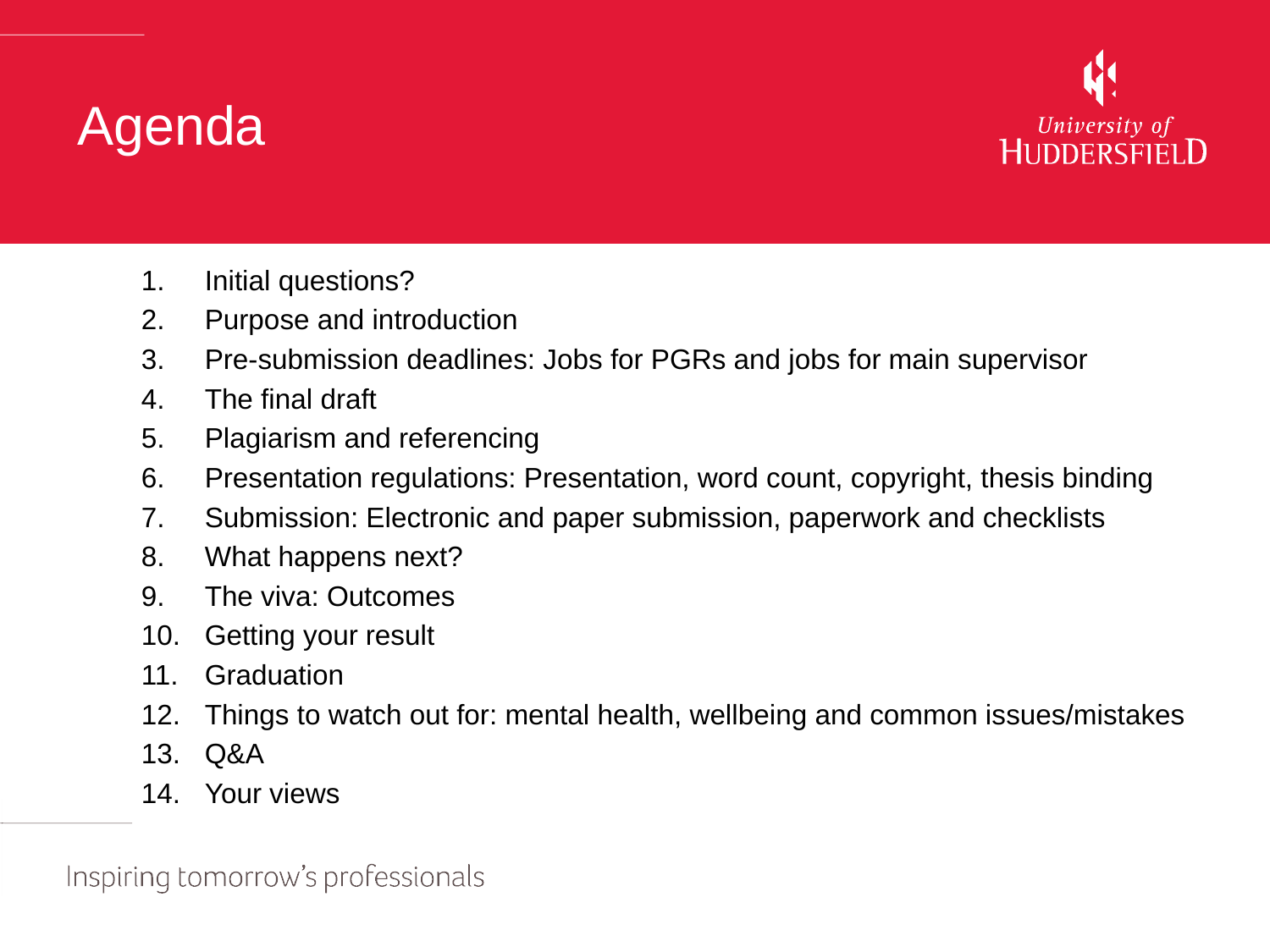

# Agenda

Initial questions?
Purpose and introduction
Pre-submission deadlines: Jobs for PGRs and jobs for main supervisor
The final draft
Plagiarism and referencing
Presentation regulations: Presentation, word count, copyright, thesis binding
Submission: Electronic and paper submission, paperwork and checklists
What happens next?
The viva: Outcomes
Getting your result
Graduation
Things to watch out for: mental health, wellbeing and common issues/mistakes
Q&A
Your views